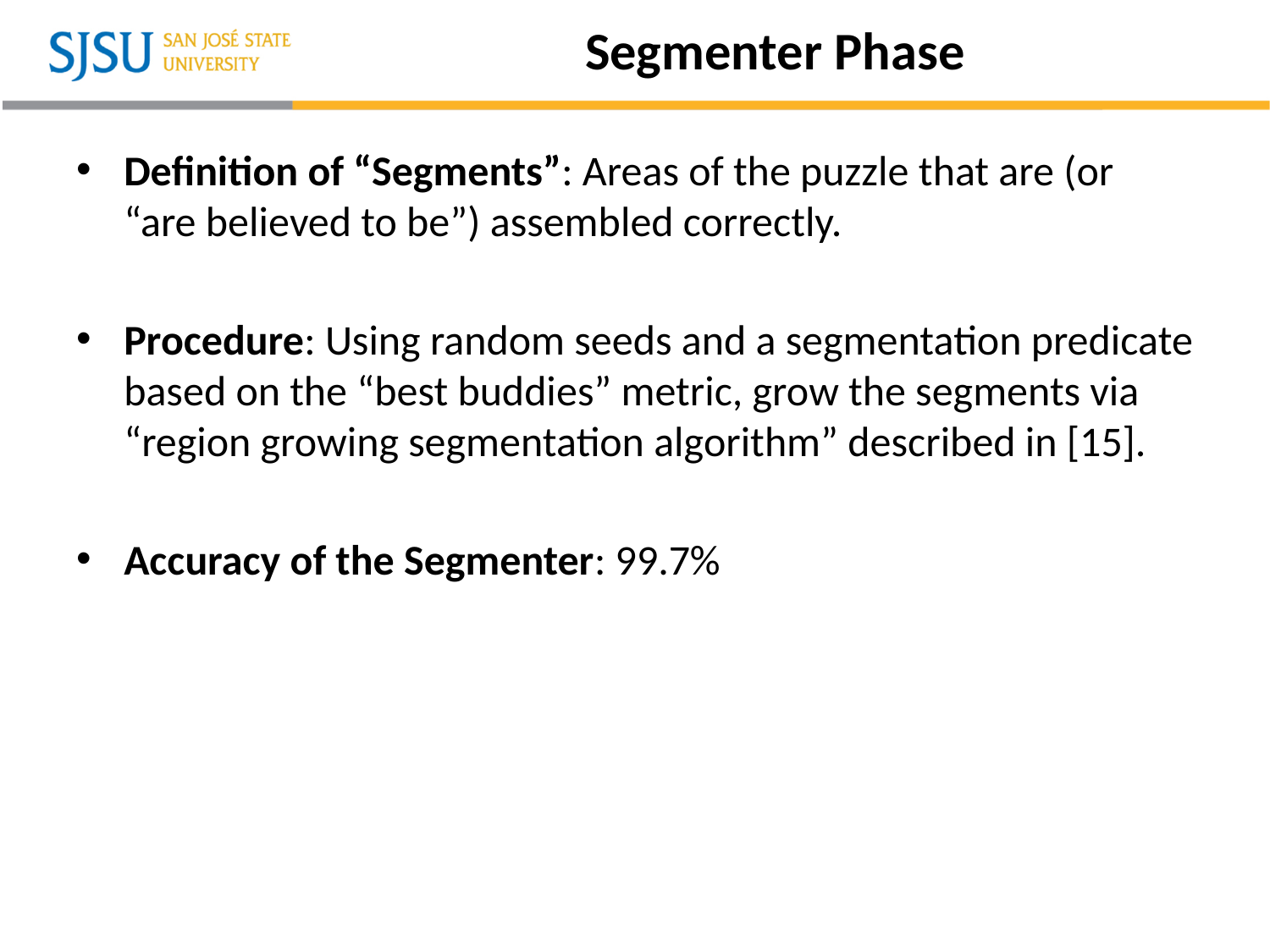

# Segmenter Phase
Definition of “Segments”: Areas of the puzzle that are (or “are believed to be”) assembled correctly.

Procedure: Using random seeds and a segmentation predicate based on the “best buddies” metric, grow the segments via “region growing segmentation algorithm” described in [15].

Accuracy of the Segmenter: 99.7%